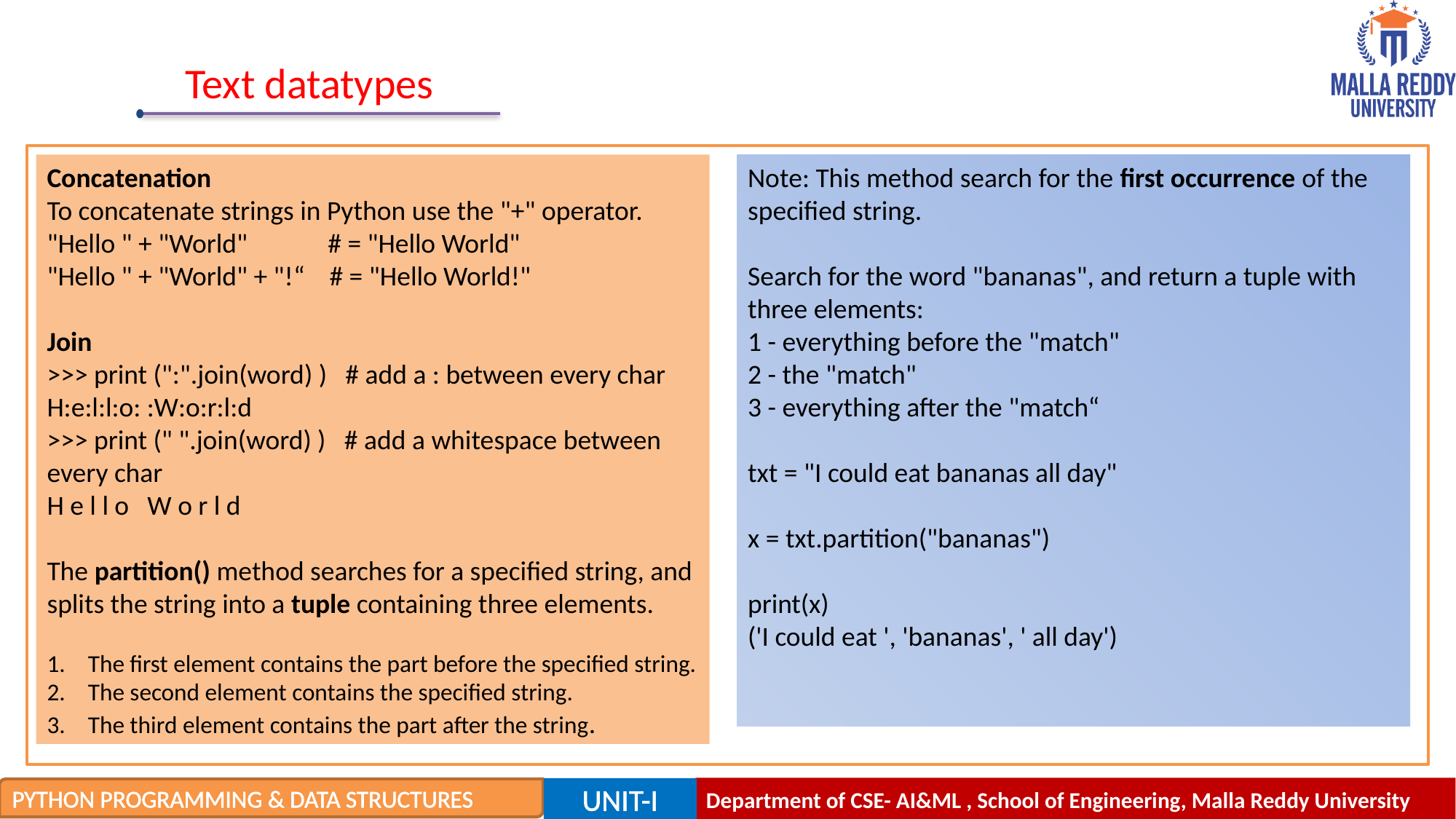

# Text datatypes

Concatenation
To concatenate strings in Python use the "+" operator.
"Hello " + "World"             # = "Hello World"
"Hello " + "World" + "!“    # = "Hello World!"

Join
>>> print (":".join(word) )   # add a : between every char
H:e:l:l:o: :W:o:r:l:d
>>> print (" ".join(word) )   # add a whitespace between every char
H e l l o   W o r l d

The partition() method searches for a specified string, and splits the string into a tuple containing three elements.

The first element contains the part before the specified string.
The second element contains the specified string.
The third element contains the part after the string.
Note: This method search for the first occurrence of the specified string.

Search for the word "bananas", and return a tuple with three elements:
1 - everything before the "match"
2 - the "match"
3 - everything after the "match“

txt = "I could eat bananas all day"
x = txt.partition("bananas")
print(x)
('I could eat ', 'bananas', ' all day')